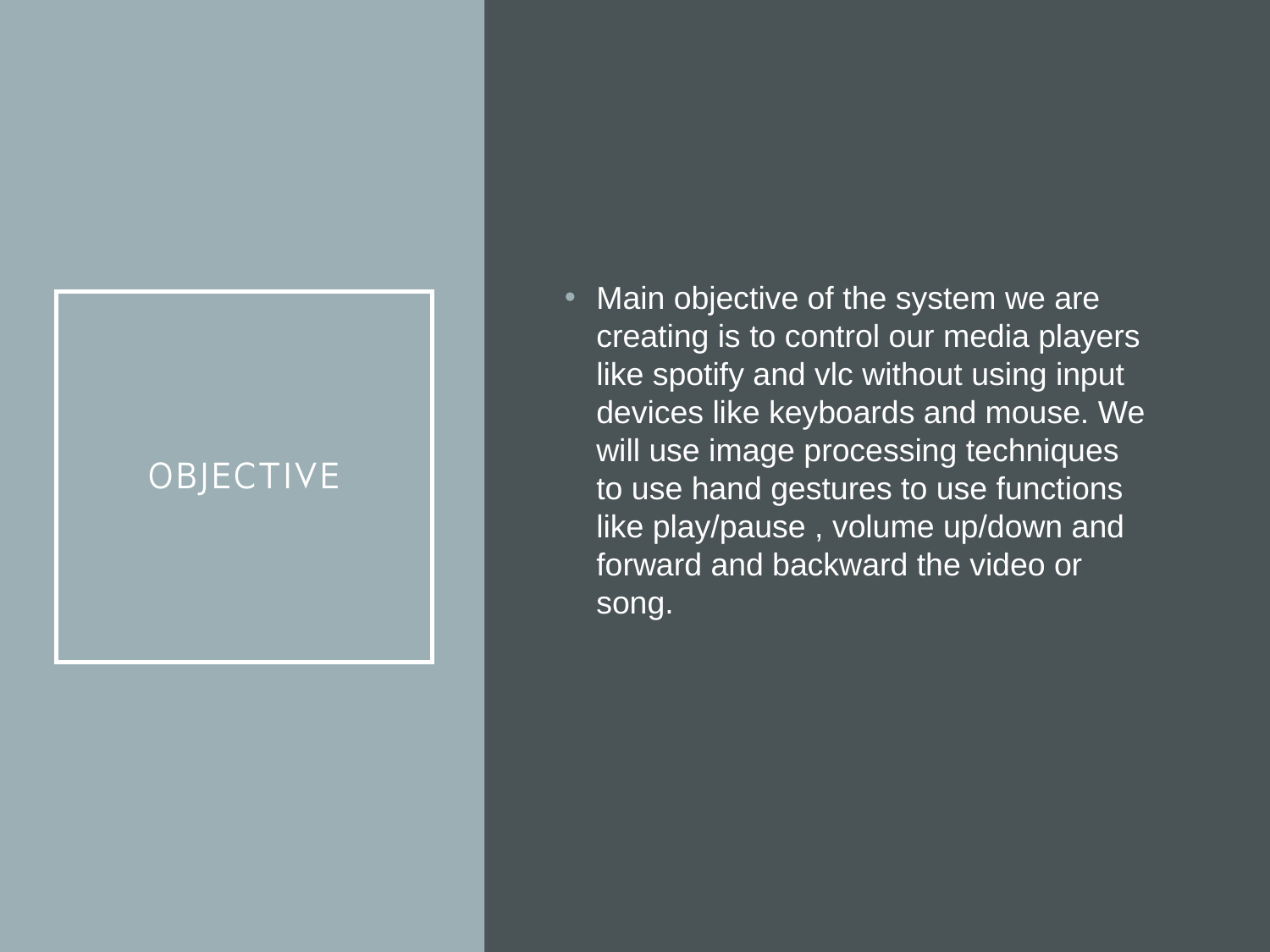

Main objective of the system we are creating is to control our media players like spotify and vlc without using input devices like keyboards and mouse. We will use image processing techniques to use hand gestures to use functions like play/pause , volume up/down and forward and backward the video or song.

# Objective